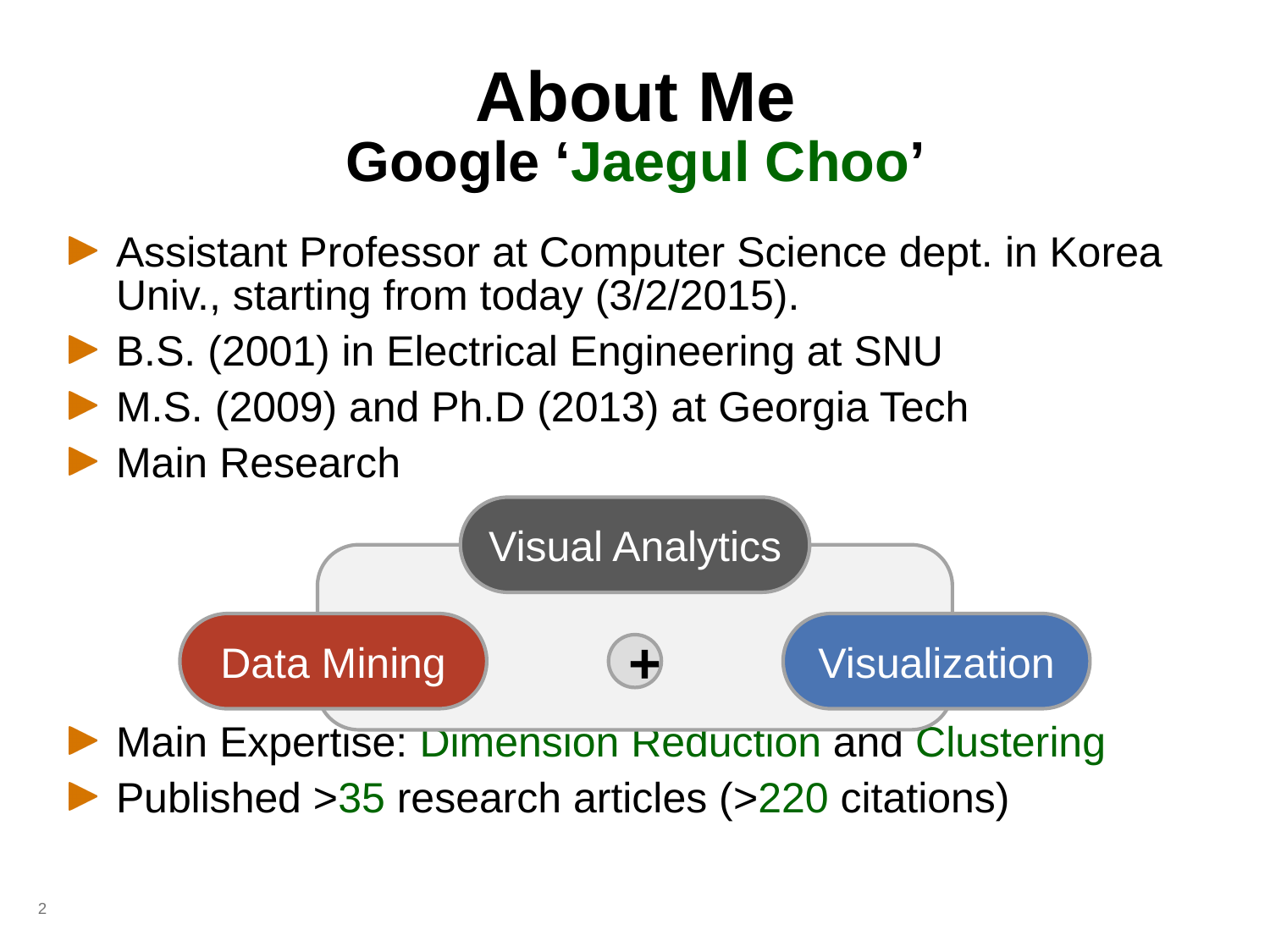

# About Me Google ‘Jaegul Choo’
Assistant Professor at Computer Science dept. in Korea Univ., starting from today (3/2/2015).
B.S. (2001) in Electrical Engineering at SNU
M.S. (2009) and Ph.D (2013) at Georgia Tech
Main Research

Main Expertise: Dimension Reduction and Clustering
Published >35 research articles (>220 citations)
Visual Analytics

Data Mining
Visualization
+
2